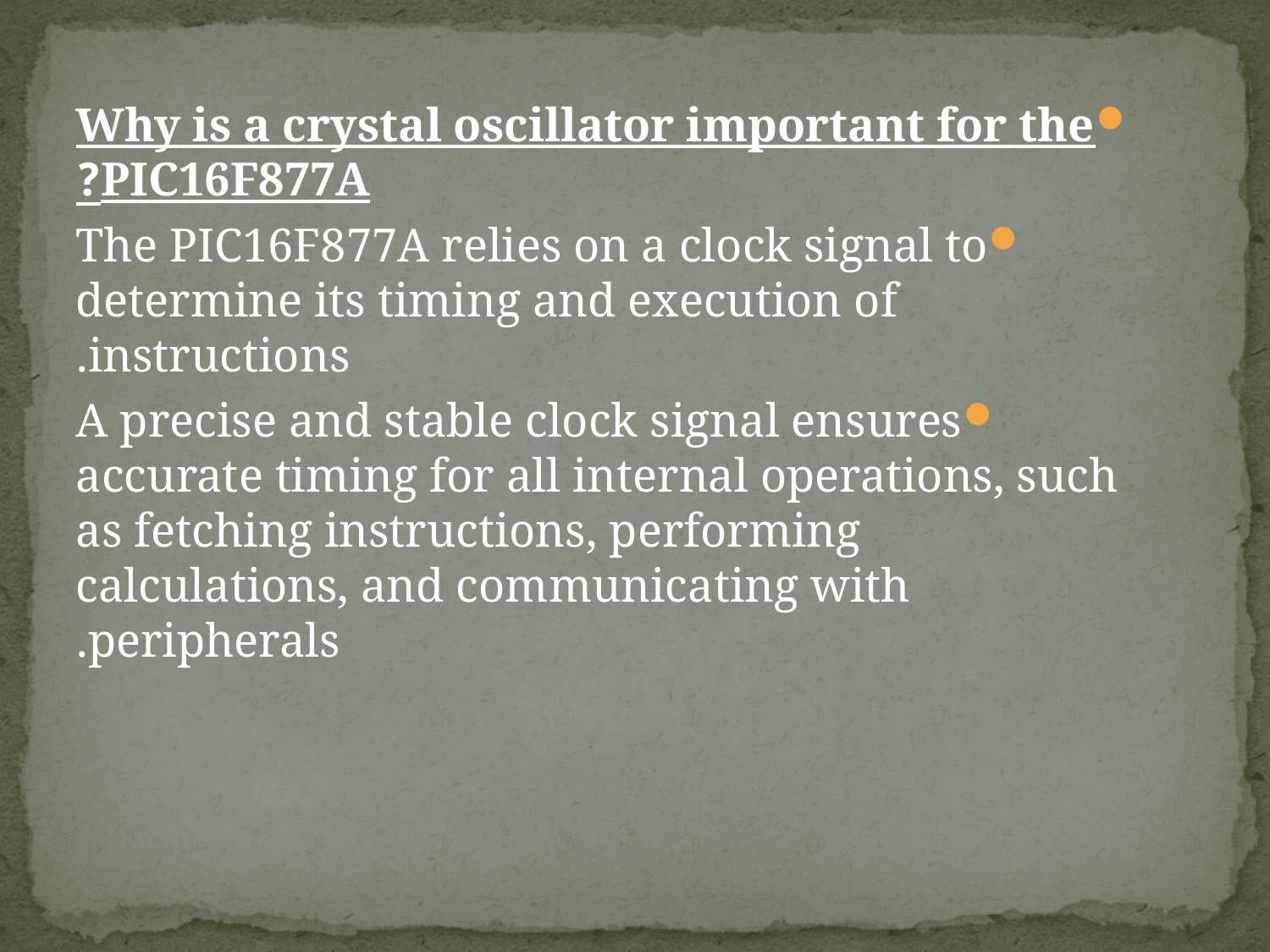

Why is a crystal oscillator important for the PIC16F877A?
The PIC16F877A relies on a clock signal to determine its timing and execution of instructions.
A precise and stable clock signal ensures accurate timing for all internal operations, such as fetching instructions, performing calculations, and communicating with peripherals.